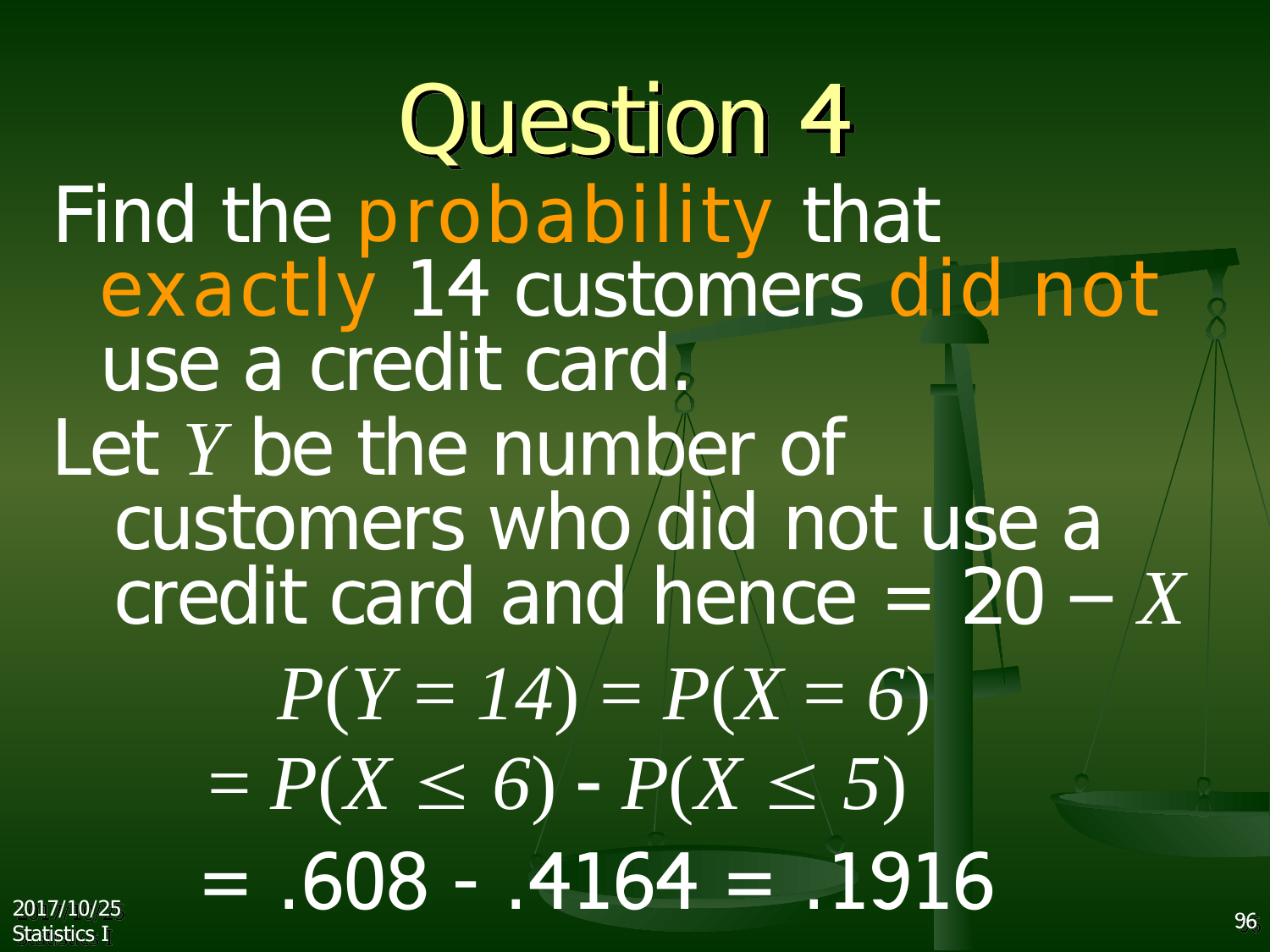

# Question 4
Find the probability that exactly 14 customers did not use a credit card.
Let Y be the number of customers who did not use a credit card and hence = 20 – X
P(Y = 14) = P(X = 6)
= P(X ≤ 6) − P(X ≤ 5)
= .608 - .4164 = .1916
2017/10/25
Statistics I
96